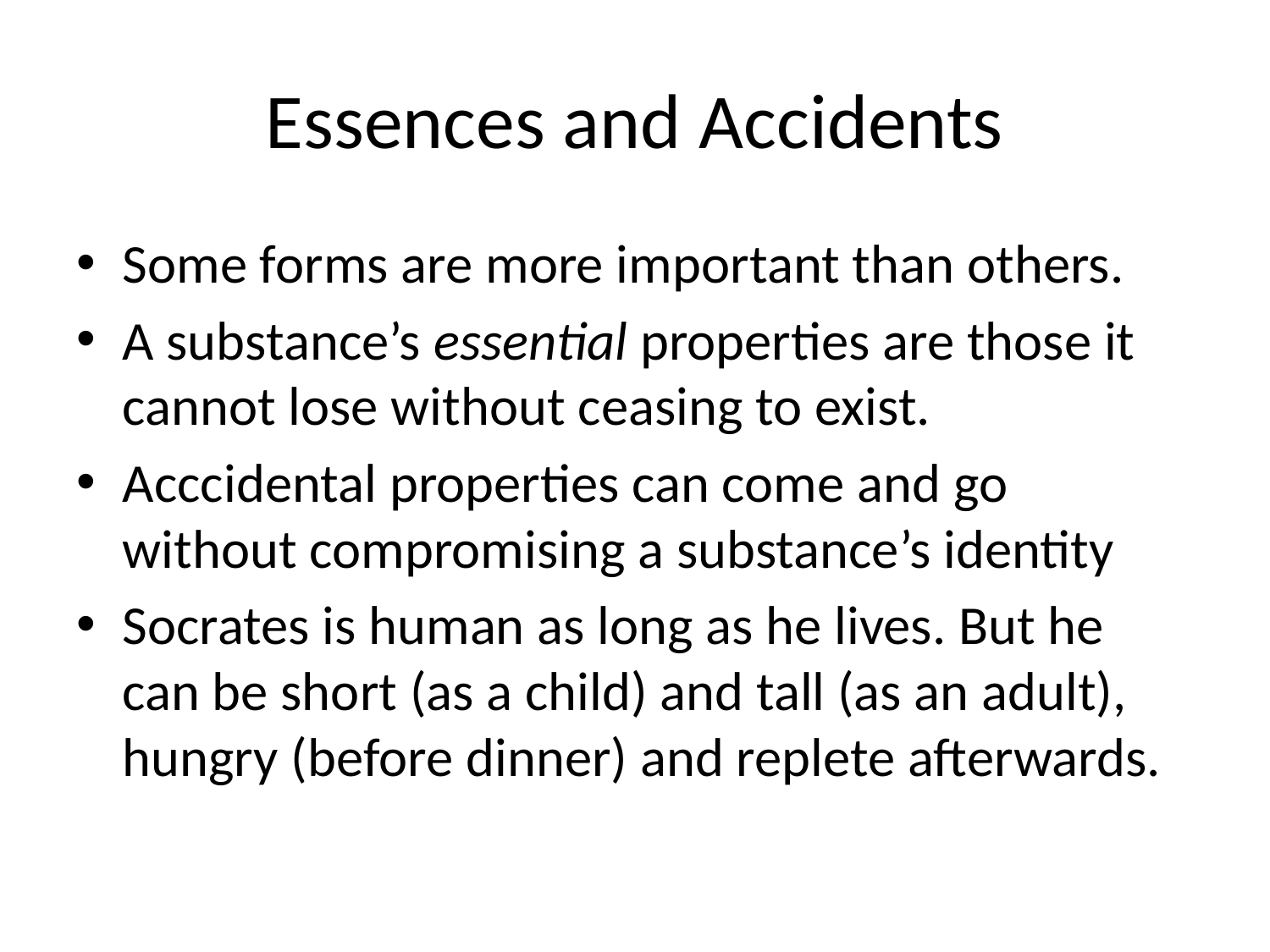

# Essences and Accidents
Some forms are more important than others.
A substance’s essential properties are those it cannot lose without ceasing to exist.
Acccidental properties can come and go without compromising a substance’s identity
Socrates is human as long as he lives. But he can be short (as a child) and tall (as an adult), hungry (before dinner) and replete afterwards.